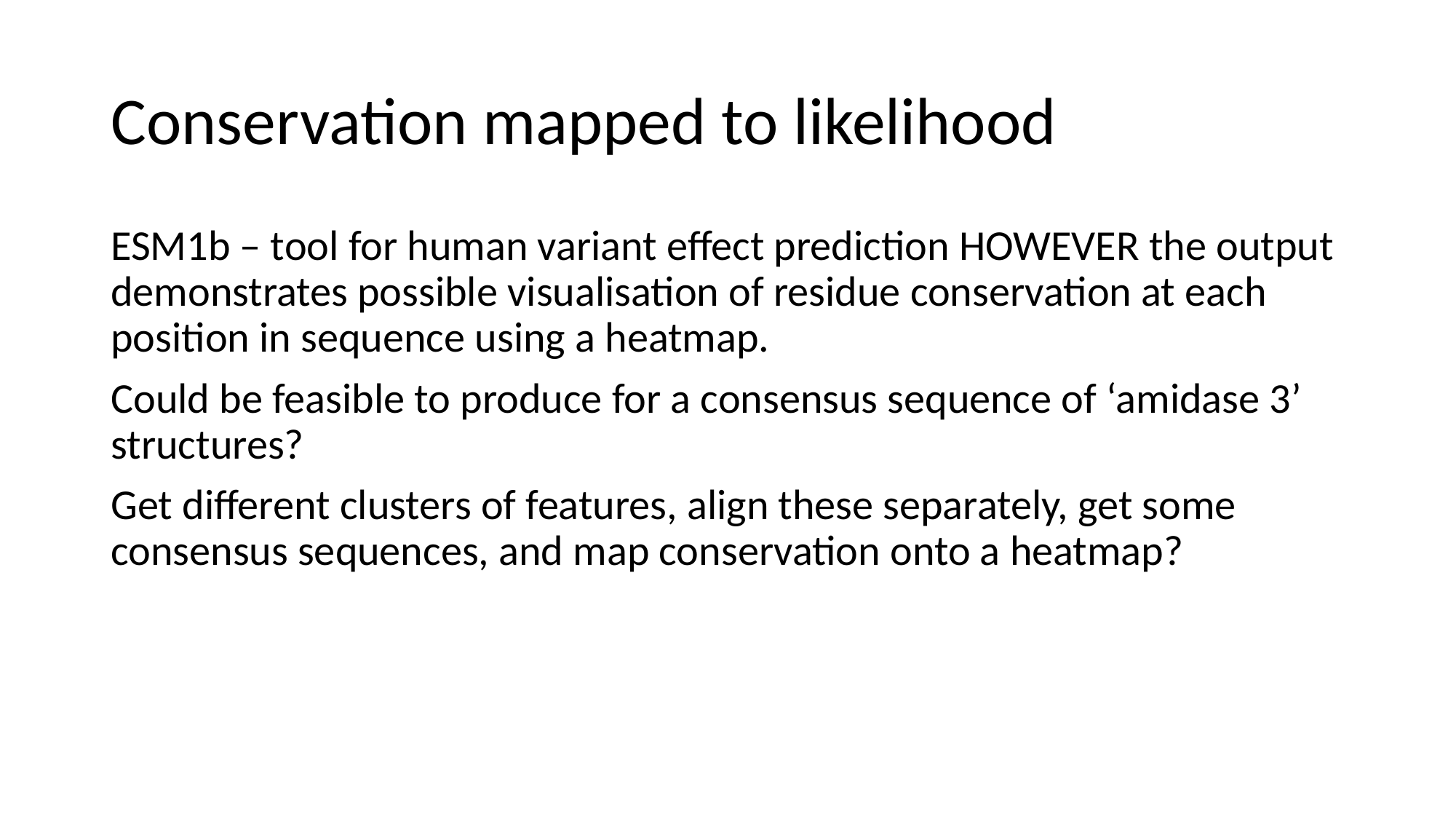

# Conservation mapped to likelihood
ESM1b – tool for human variant effect prediction HOWEVER the output demonstrates possible visualisation of residue conservation at each position in sequence using a heatmap.
Could be feasible to produce for a consensus sequence of ‘amidase 3’ structures?
Get different clusters of features, align these separately, get some consensus sequences, and map conservation onto a heatmap?